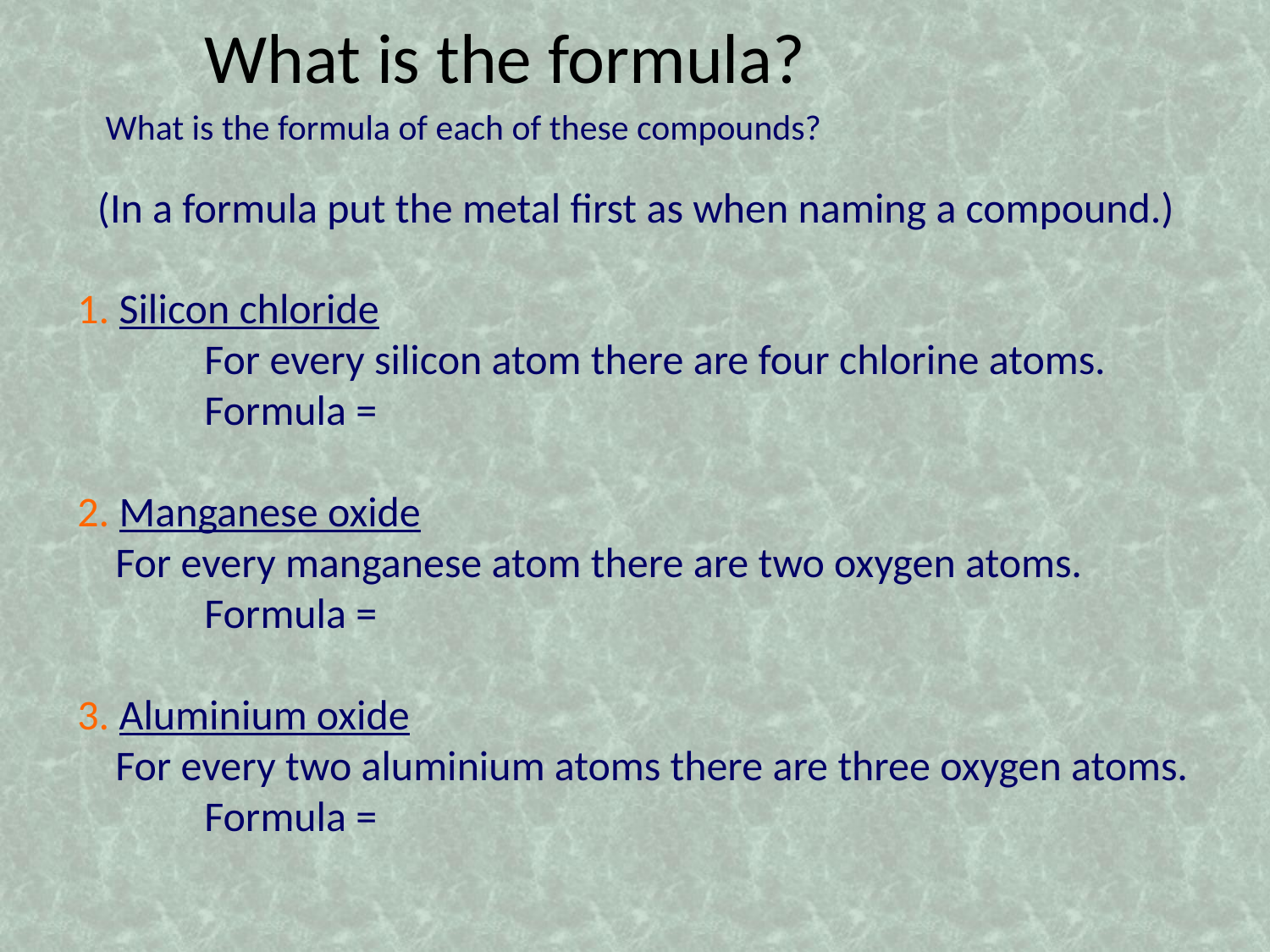

What is the formula?
What is the formula of each of these compounds?
(In a formula put the metal first as when naming a compound.)
1. Silicon chloride
	For every silicon atom there are four chlorine atoms.
	Formula =

2. Manganese oxide
    For every manganese atom there are two oxygen atoms.
	Formula =

3. Aluminium oxide
    For every two aluminium atoms there are three oxygen atoms.
	Formula =